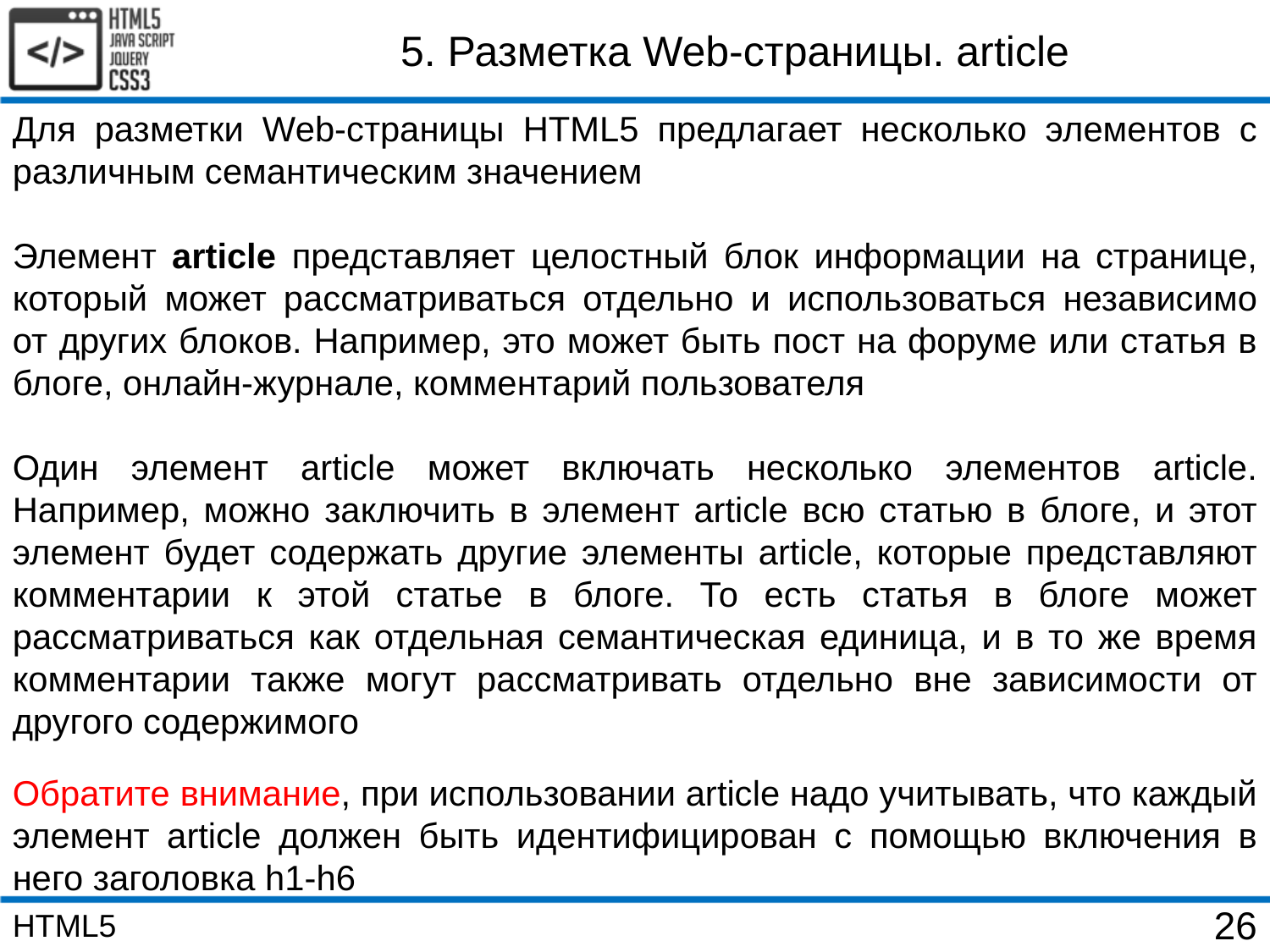

5. Разметка Web-страницы. article
Для разметки Web-страницы HTML5 предлагает несколько элементов с различным семантическим значением

Элемент article представляет целостный блок информации на странице, который может рассматриваться отдельно и использоваться независимо от других блоков. Например, это может быть пост на форуме или статья в блоге, онлайн-журнале, комментарий пользователя

Один элемент article может включать несколько элементов article. Например, можно заключить в элемент article всю статью в блоге, и этот элемент будет содержать другие элементы article, которые представляют комментарии к этой статье в блоге. То есть статья в блоге может рассматриваться как отдельная семантическая единица, и в то же время комментарии также могут рассматривать отдельно вне зависимости от другого содержимого

Обратите внимание, при использовании article надо учитывать, что каждый элемент article должен быть идентифицирован с помощью включения в него заголовка h1-h6
HTML5
26